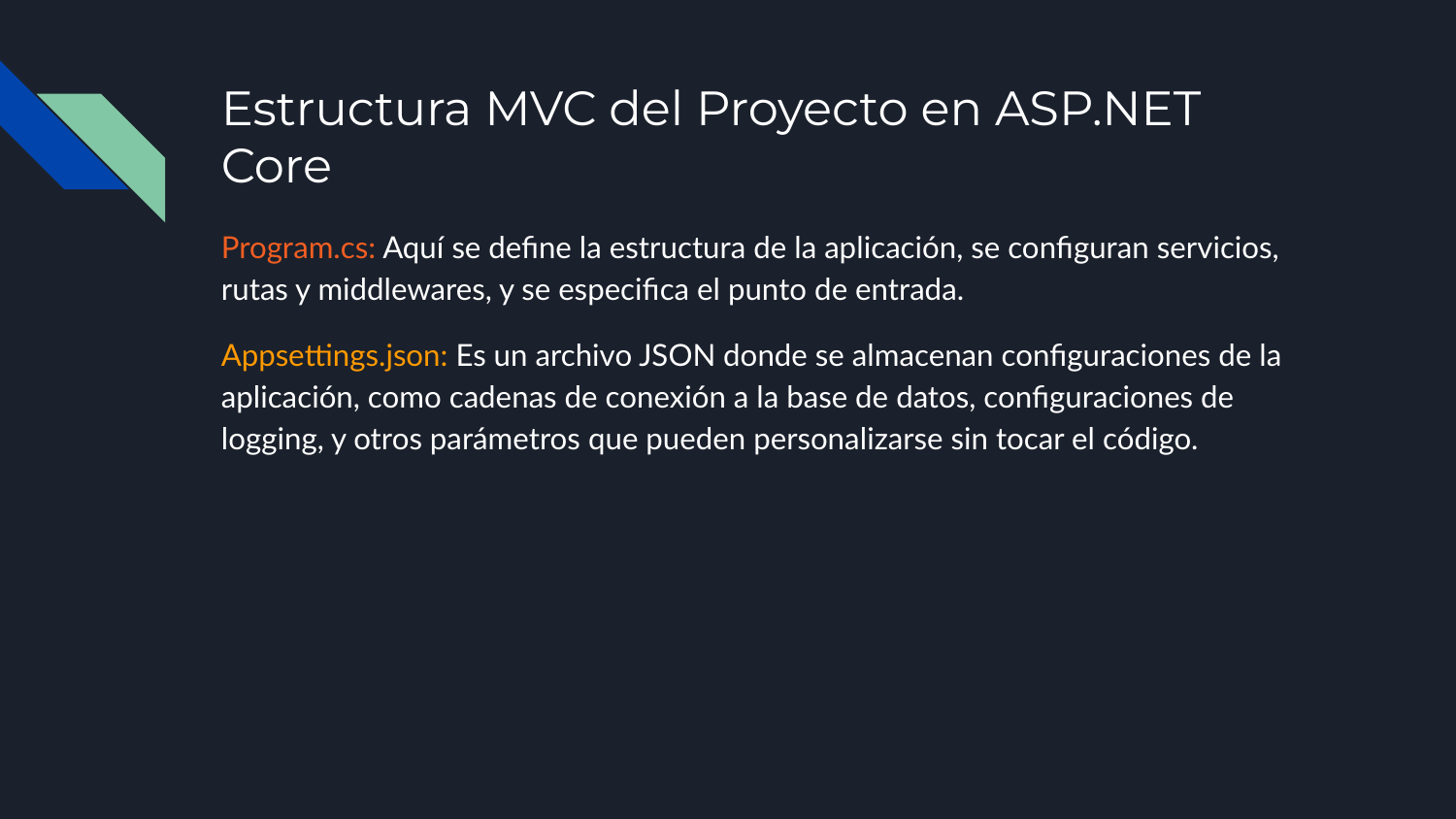

# Estructura MVC del Proyecto en ASP.NET Core
Program.cs: Aquí se define la estructura de la aplicación, se configuran servicios, rutas y middlewares, y se especifica el punto de entrada.
Appsettings.json: Es un archivo JSON donde se almacenan configuraciones de la aplicación, como cadenas de conexión a la base de datos, configuraciones de logging, y otros parámetros que pueden personalizarse sin tocar el código.